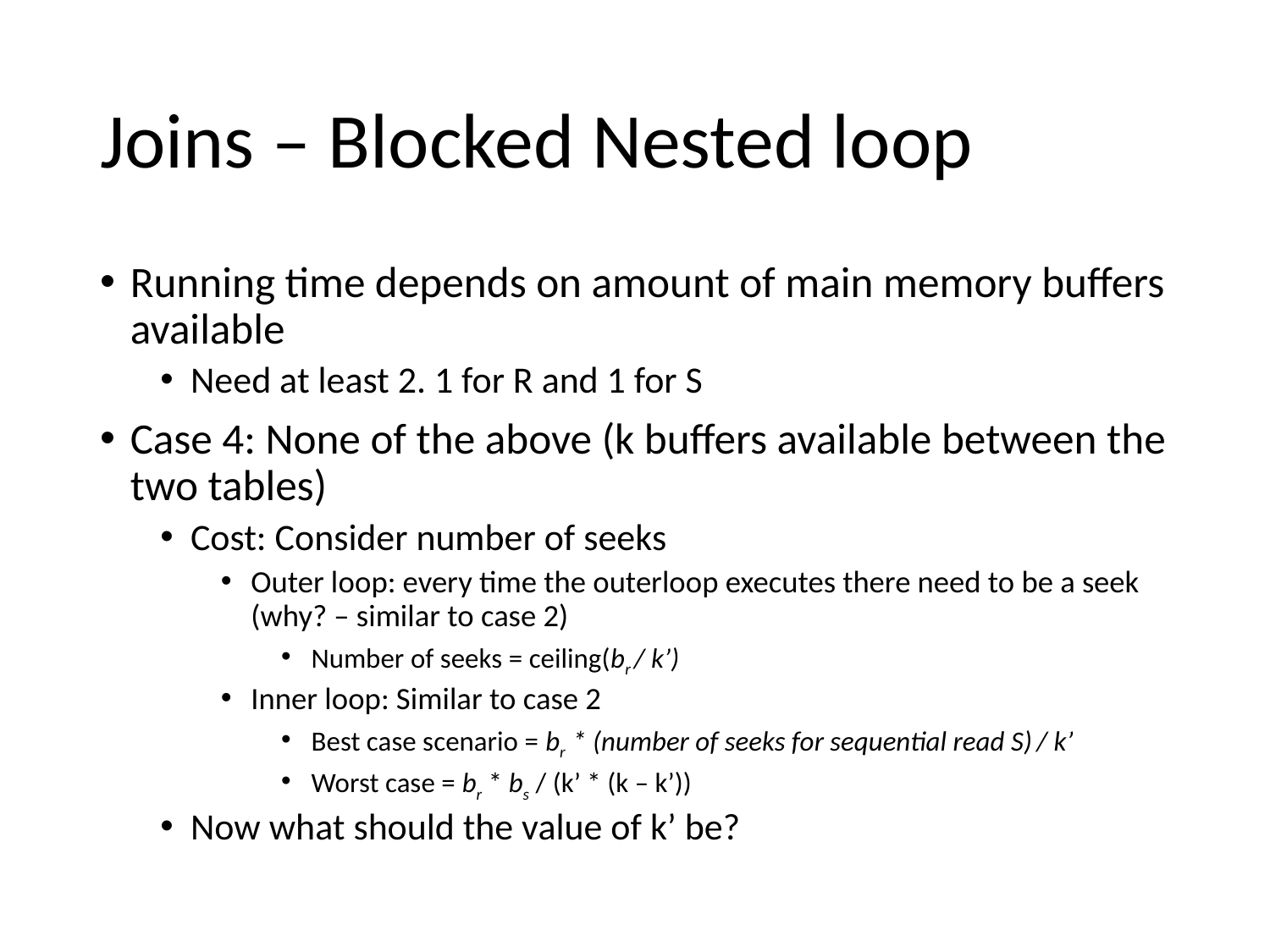

# Joins – Blocked Nested loop
Running time depends on amount of main memory buffers available
Need at least 2. 1 for R and 1 for S
Case 4: None of the above (k buffers available between the two tables)
Cost: Consider number of seeks
Outer loop: every time the outerloop executes there need to be a seek (why? – similar to case 2)
Number of seeks = ceiling(br / k’)
Inner loop: Similar to case 2
Best case scenario = br  * (number of seeks for sequential read S) / k’
Worst case = br * bs / (k’ * (k – k’))
Now what should the value of k’ be?